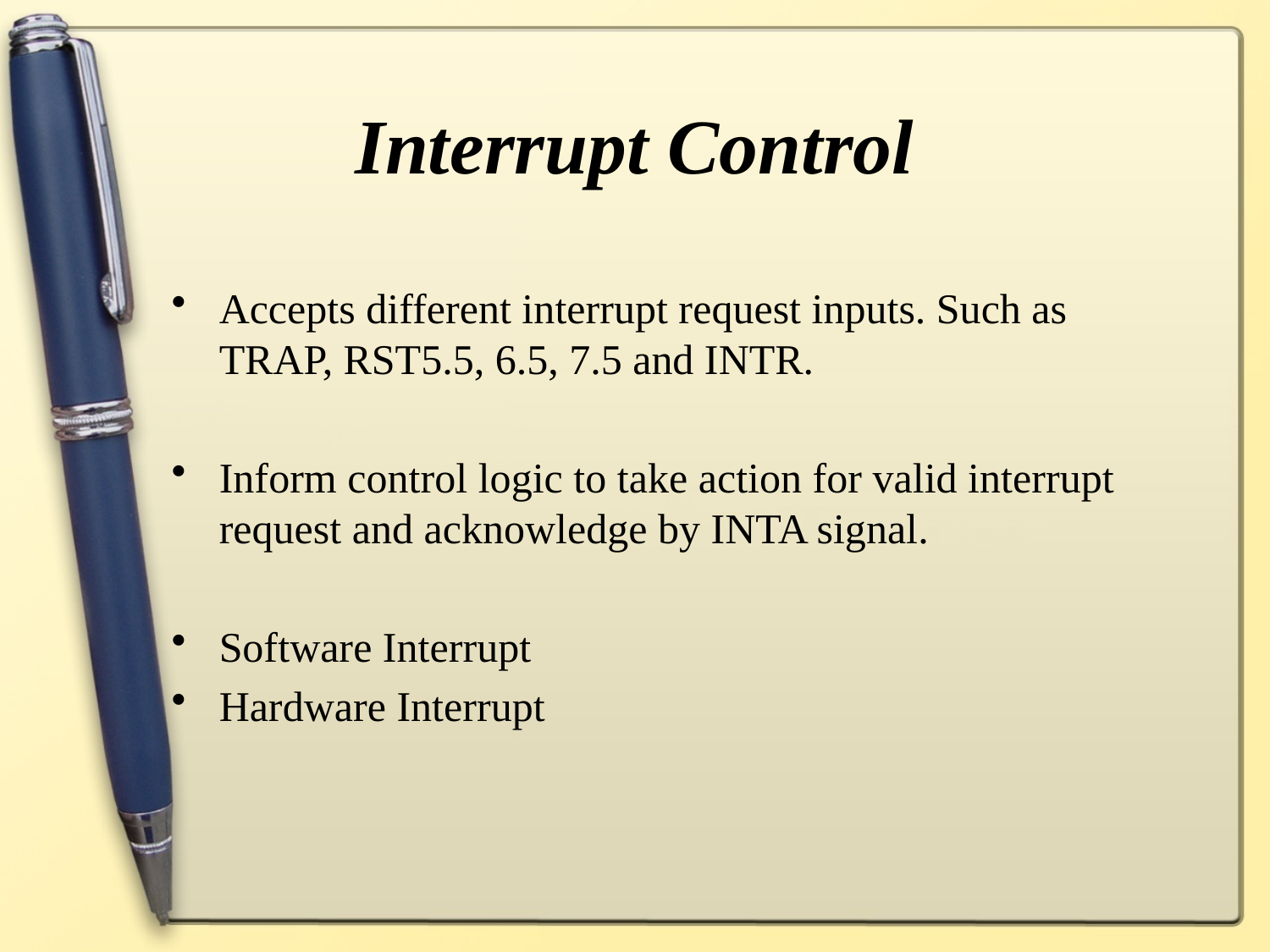

# Interrupt Control
Accepts different interrupt request inputs. Such as TRAP, RST5.5, 6.5, 7.5 and INTR.

Inform control logic to take action for valid interrupt request and acknowledge by INTA signal.

Software Interrupt
Hardware Interrupt